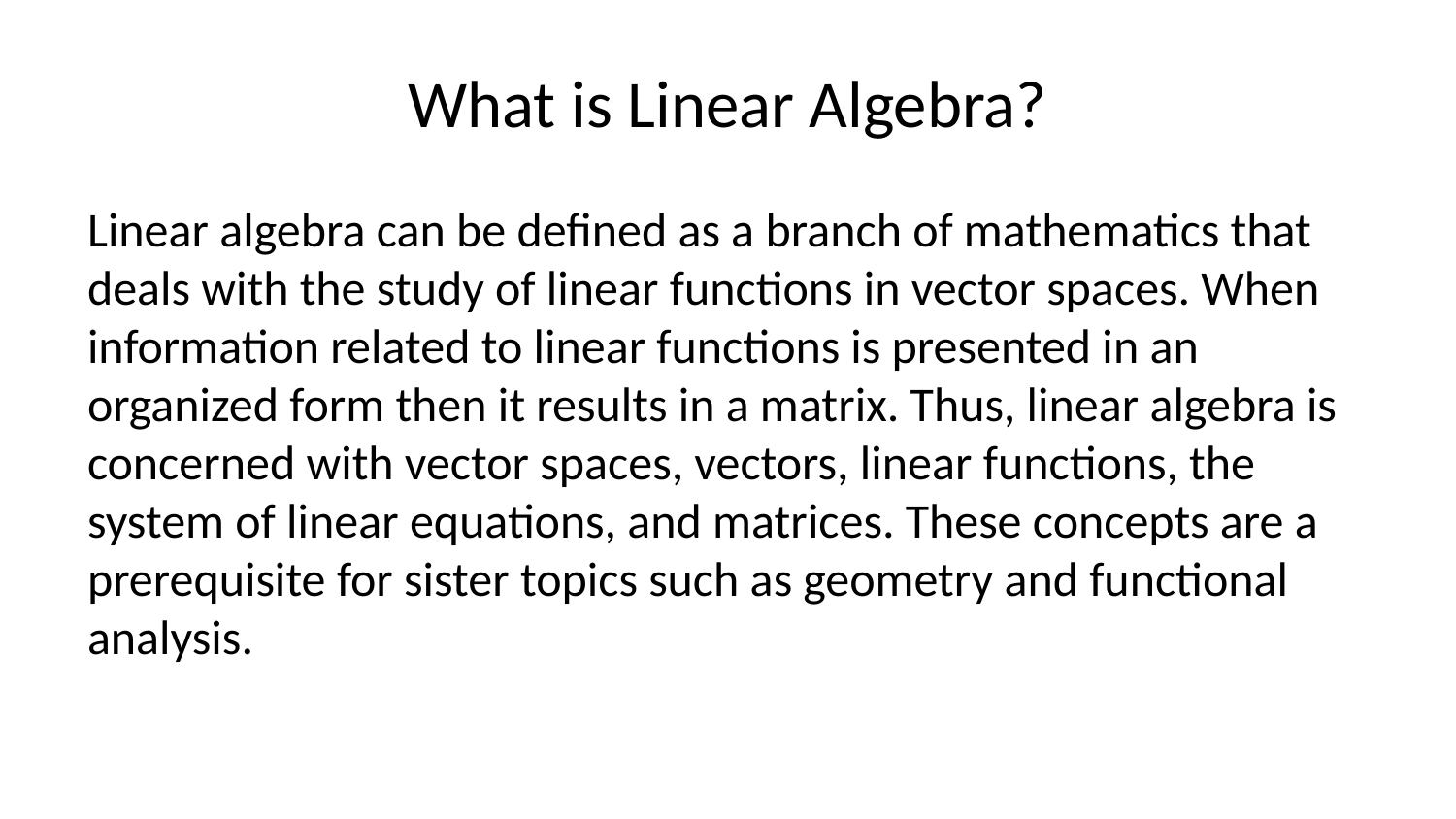

# What is Linear Algebra?
Linear algebra can be defined as a branch of mathematics that deals with the study of linear functions in vector spaces. When information related to linear functions is presented in an organized form then it results in a matrix. Thus, linear algebra is concerned with vector spaces, vectors, linear functions, the system of linear equations, and matrices. These concepts are a prerequisite for sister topics such as geometry and functional analysis.